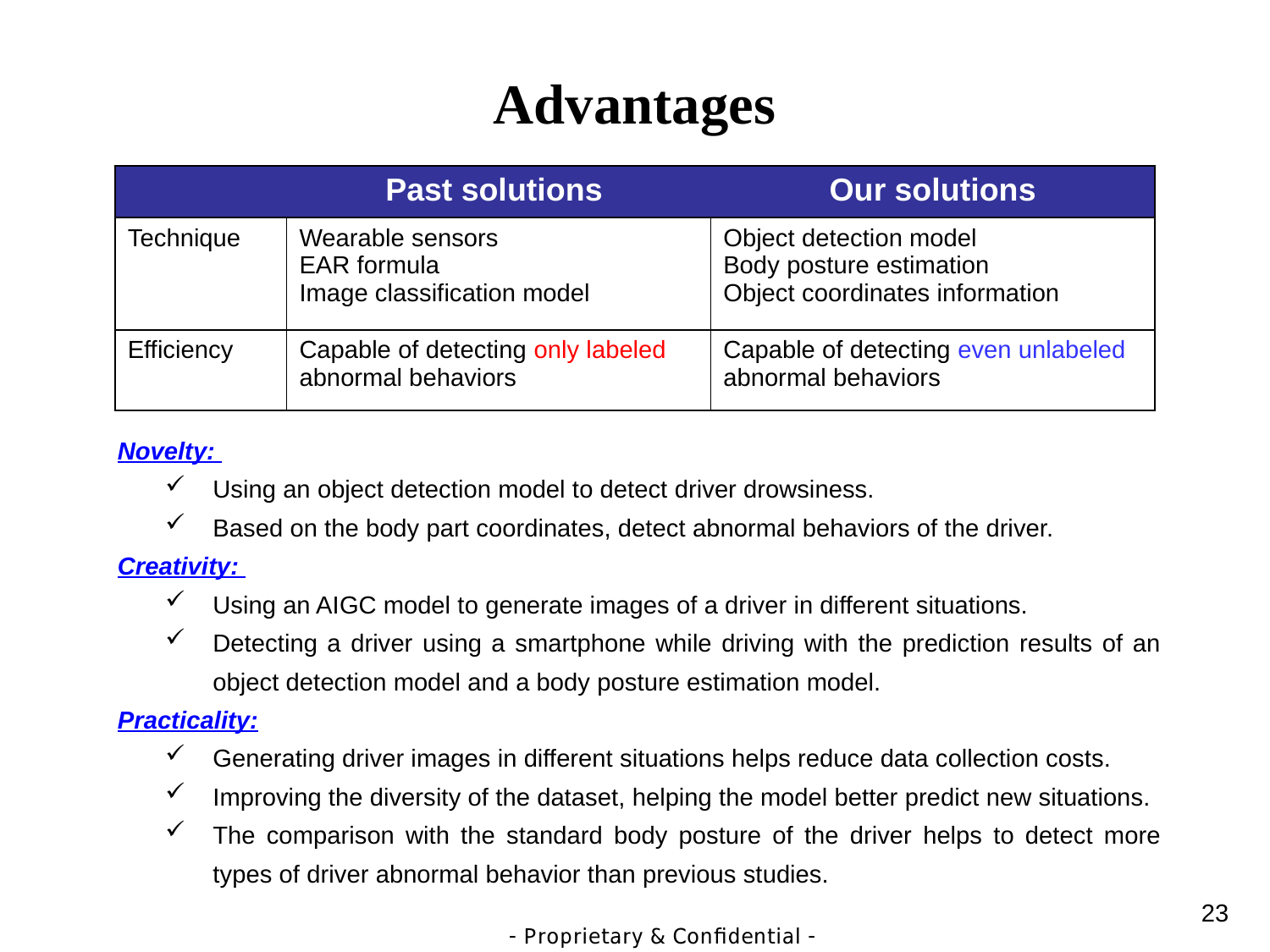

Advantages
|  | Past solutions | Our solutions |
| --- | --- | --- |
| Technique | Wearable sensors EAR formula Image classification model | Object detection model Body posture estimation Object coordinates information |
| Efficiency | Capable of detecting only labeled abnormal behaviors | Capable of detecting even unlabeled abnormal behaviors |
Novelty:
Using an object detection model to detect driver drowsiness.
Based on the body part coordinates, detect abnormal behaviors of the driver.
Creativity:
Using an AIGC model to generate images of a driver in different situations.
Detecting a driver using a smartphone while driving with the prediction results of an object detection model and a body posture estimation model.
Practicality:
Generating driver images in different situations helps reduce data collection costs.
Improving the diversity of the dataset, helping the model better predict new situations.
The comparison with the standard body posture of the driver helps to detect more types of driver abnormal behavior than previous studies.